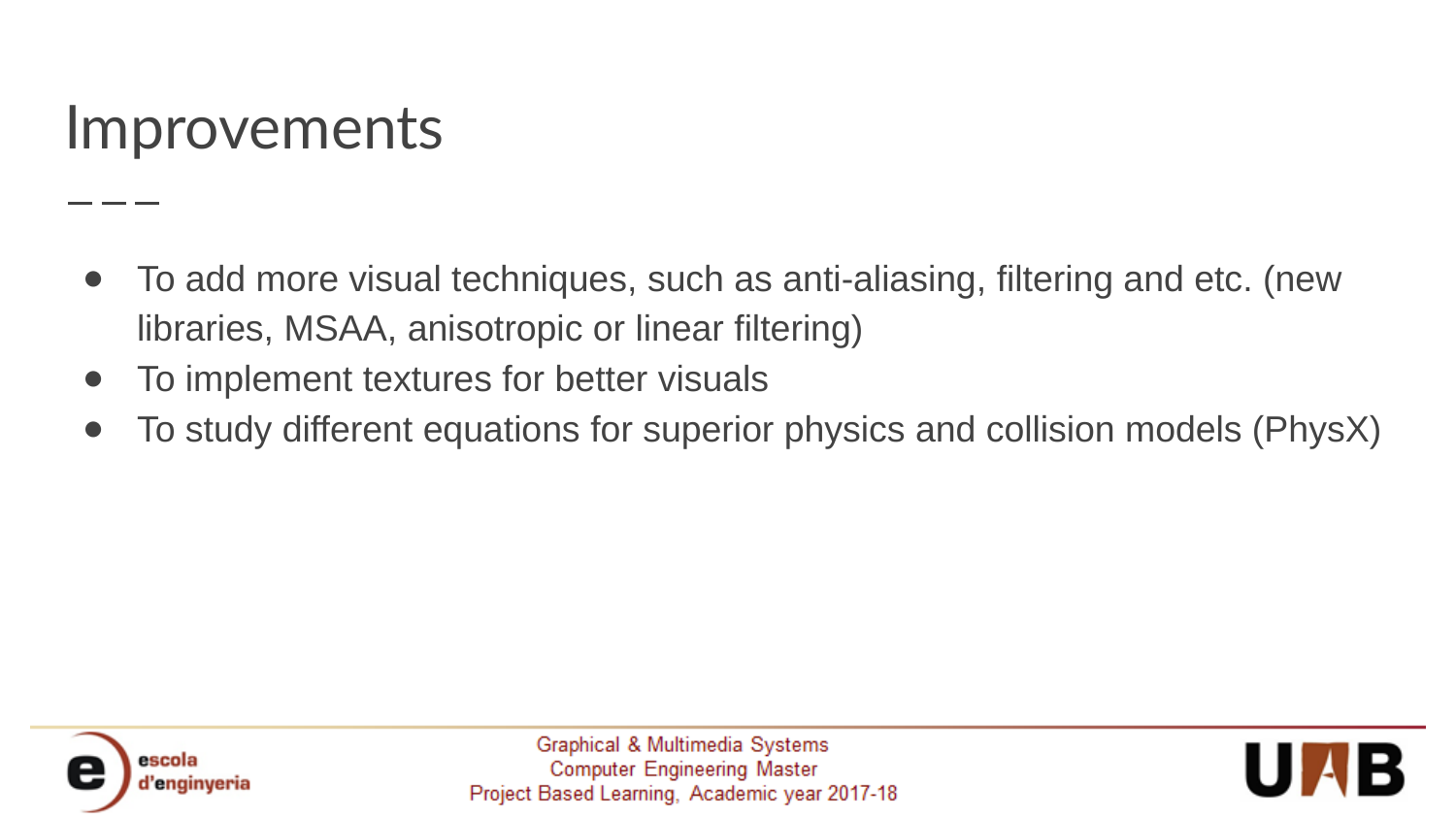

# Improvements
To add more visual techniques, such as anti-aliasing, filtering and etc. (new libraries, MSAA, anisotropic or linear filtering)
To implement textures for better visuals
To study different equations for superior physics and collision models (PhysX)